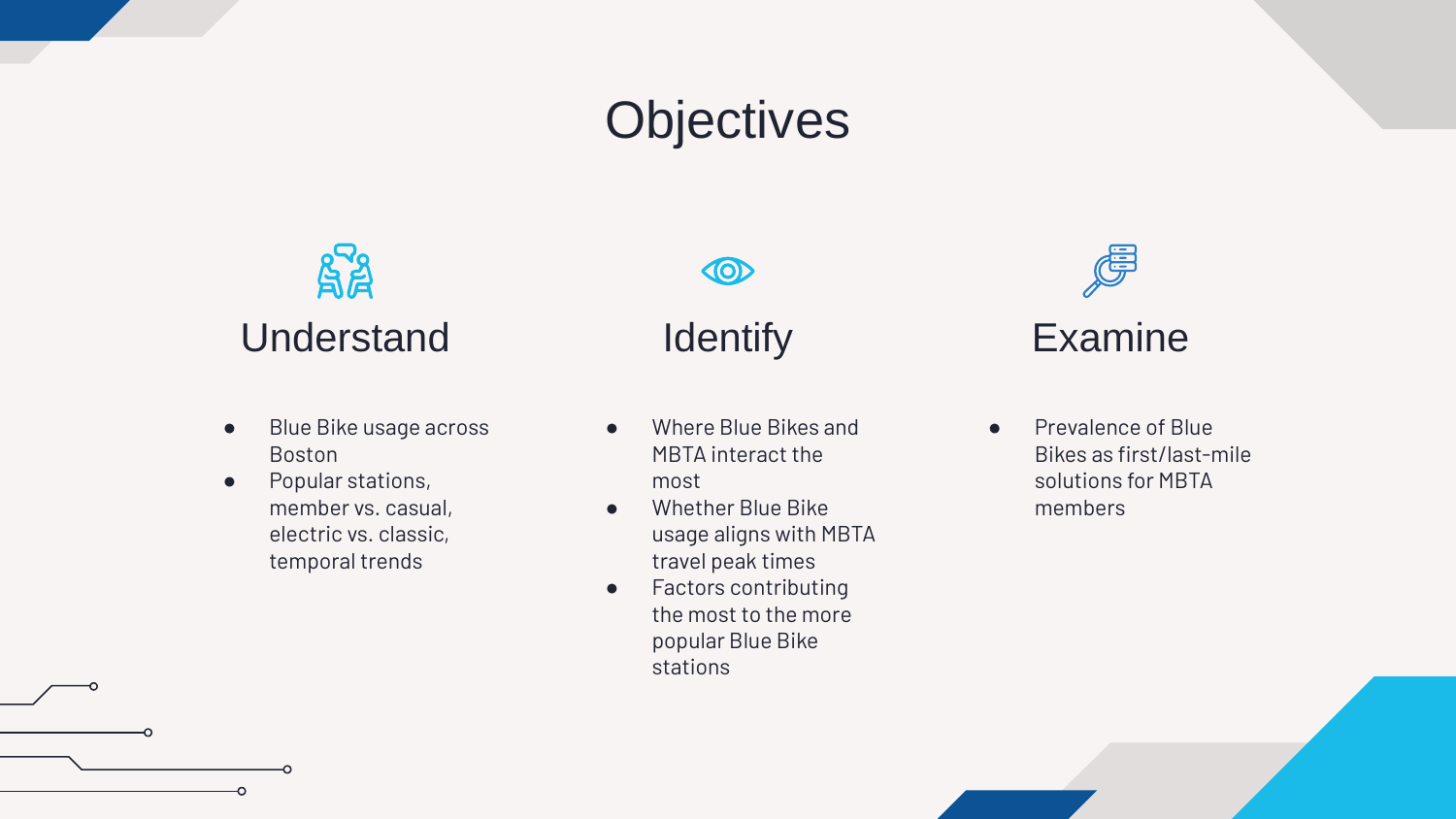

# Objectives

Understand
Identify
Examine
Blue Bike usage across Boston
Popular stations, member vs. casual, electric vs. classic, temporal trends
Where Blue Bikes and MBTA interact the most
Whether Blue Bike usage aligns with MBTA travel peak times
Factors contributing the most to the more popular Blue Bike stations
Prevalence of Blue Bikes as first/last-mile solutions for MBTA members